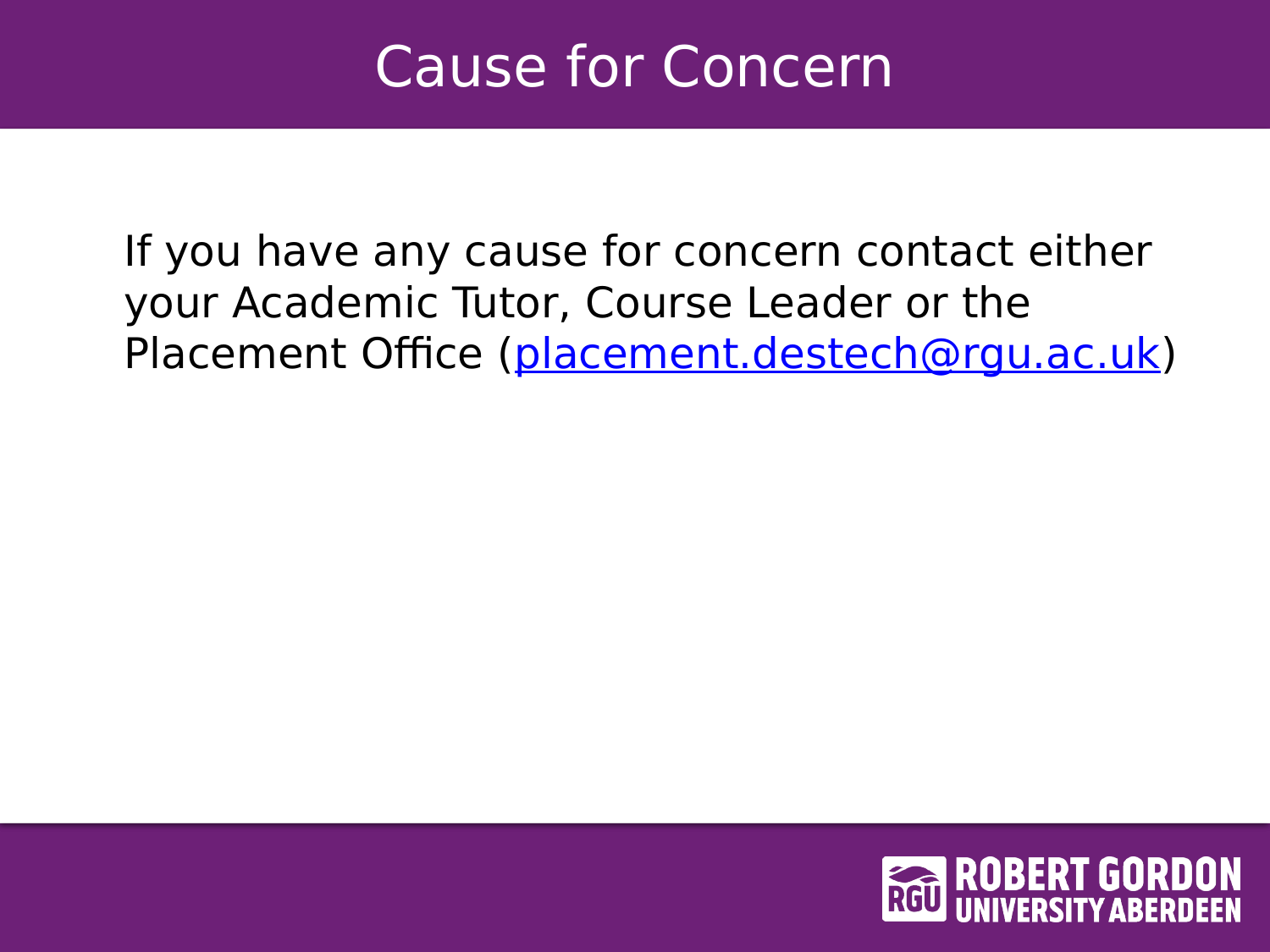

# Cause for Concern

	If you have any cause for concern contact either your Academic Tutor, Course Leader or the Placement Office (placement.destech@rgu.ac.uk)